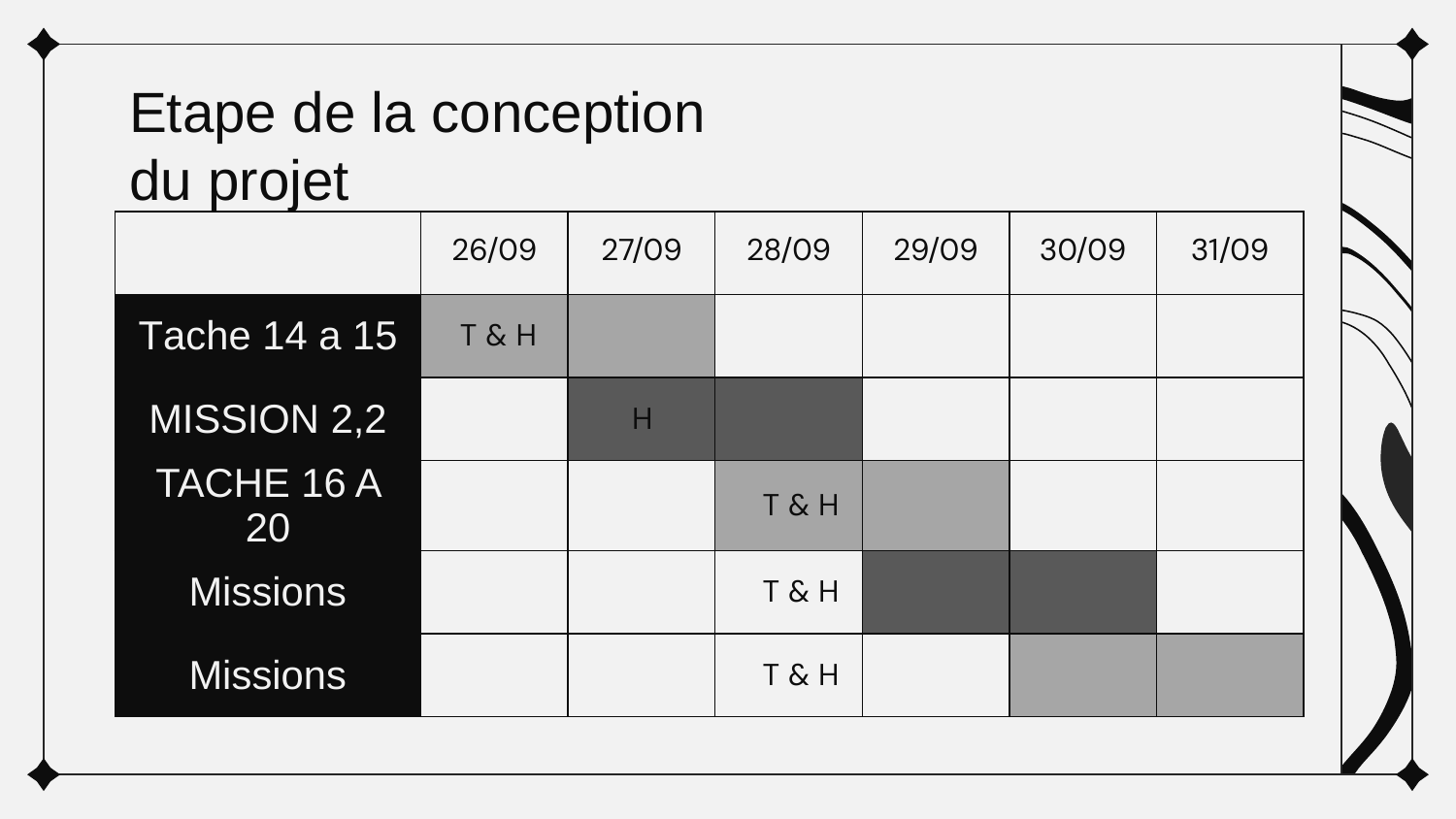

# Etape de la conception du projet
|  | 26/09 | 27/09 | 28/09 | 29/09 | 30/09 | 31/09 |
| --- | --- | --- | --- | --- | --- | --- |
| Tache 14 a 15 | T & H |  |  |  |  |  |
| MISSION 2,2 |  | H |  |  |  |  |
| TACHE 16 A 20 |  |  | T & H |  |  |  |
| Missions |  |  | T & H |  |  |  |
| Missions |  |  | T & H |  |  |  |